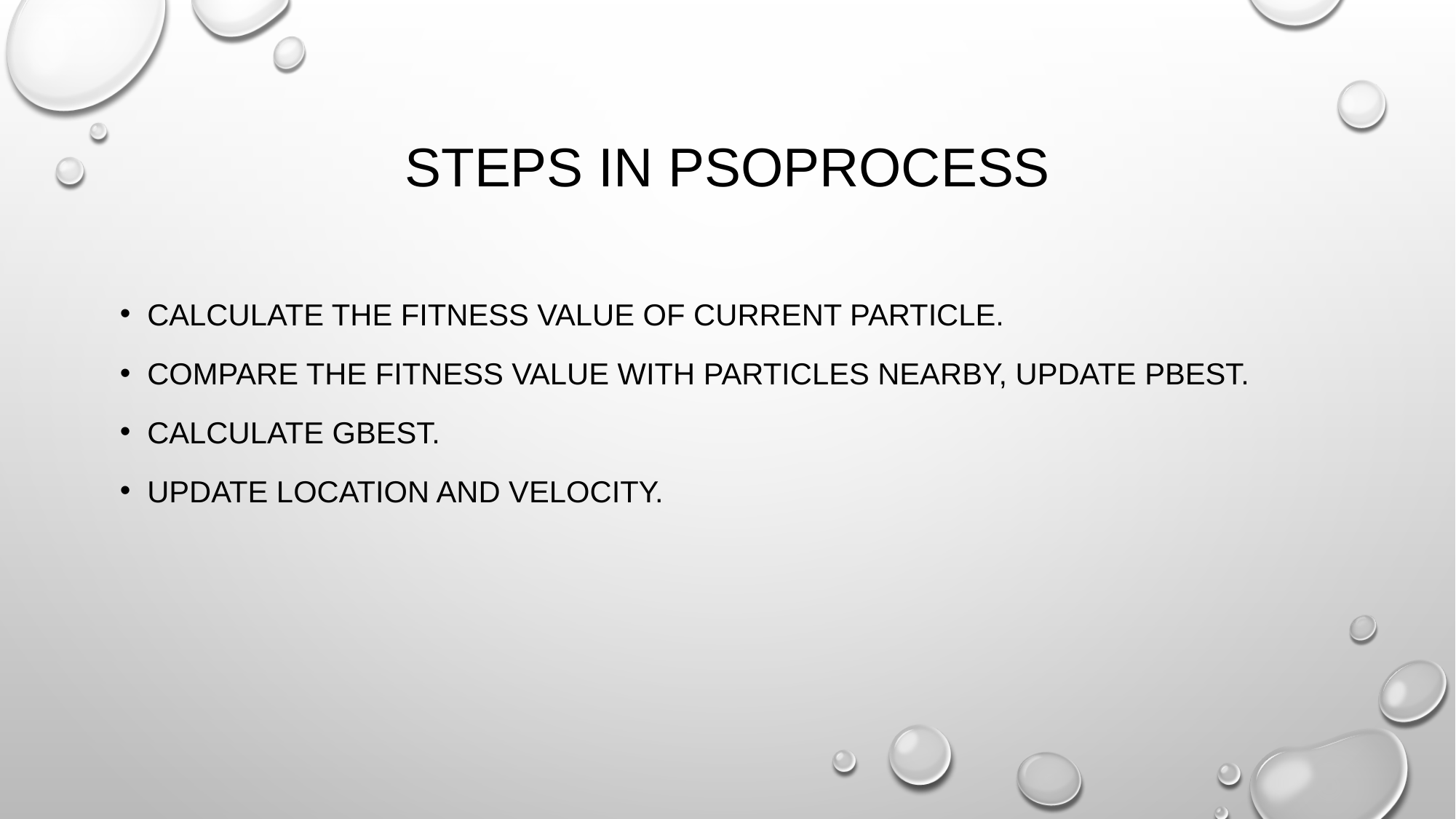

# Steps in psoprocess
Calculate the fitness value of current particle.
Compare the fitness value with particles nearby, update PBest.
Calculate GBest.
Update location and velocity.